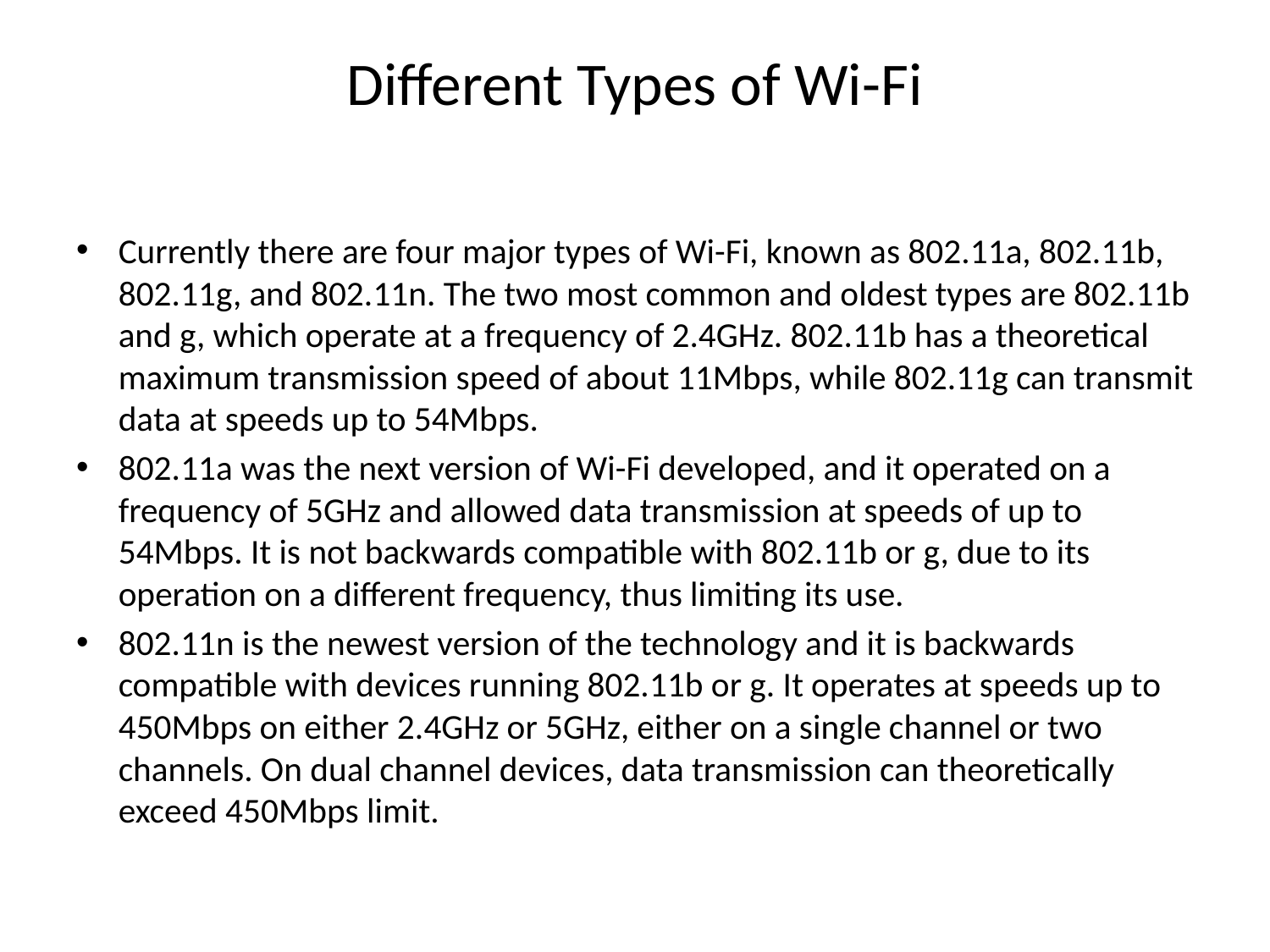

# Different Types of Wi-Fi
Currently there are four major types of Wi-Fi, known as 802.11a, 802.11b, 802.11g, and 802.11n. The two most common and oldest types are 802.11b and g, which operate at a frequency of 2.4GHz. 802.11b has a theoretical maximum transmission speed of about 11Mbps, while 802.11g can transmit data at speeds up to 54Mbps.
802.11a was the next version of Wi-Fi developed, and it operated on a frequency of 5GHz and allowed data transmission at speeds of up to 54Mbps. It is not backwards compatible with 802.11b or g, due to its operation on a different frequency, thus limiting its use.
802.11n is the newest version of the technology and it is backwards compatible with devices running 802.11b or g. It operates at speeds up to 450Mbps on either 2.4GHz or 5GHz, either on a single channel or two channels. On dual channel devices, data transmission can theoretically exceed 450Mbps limit.